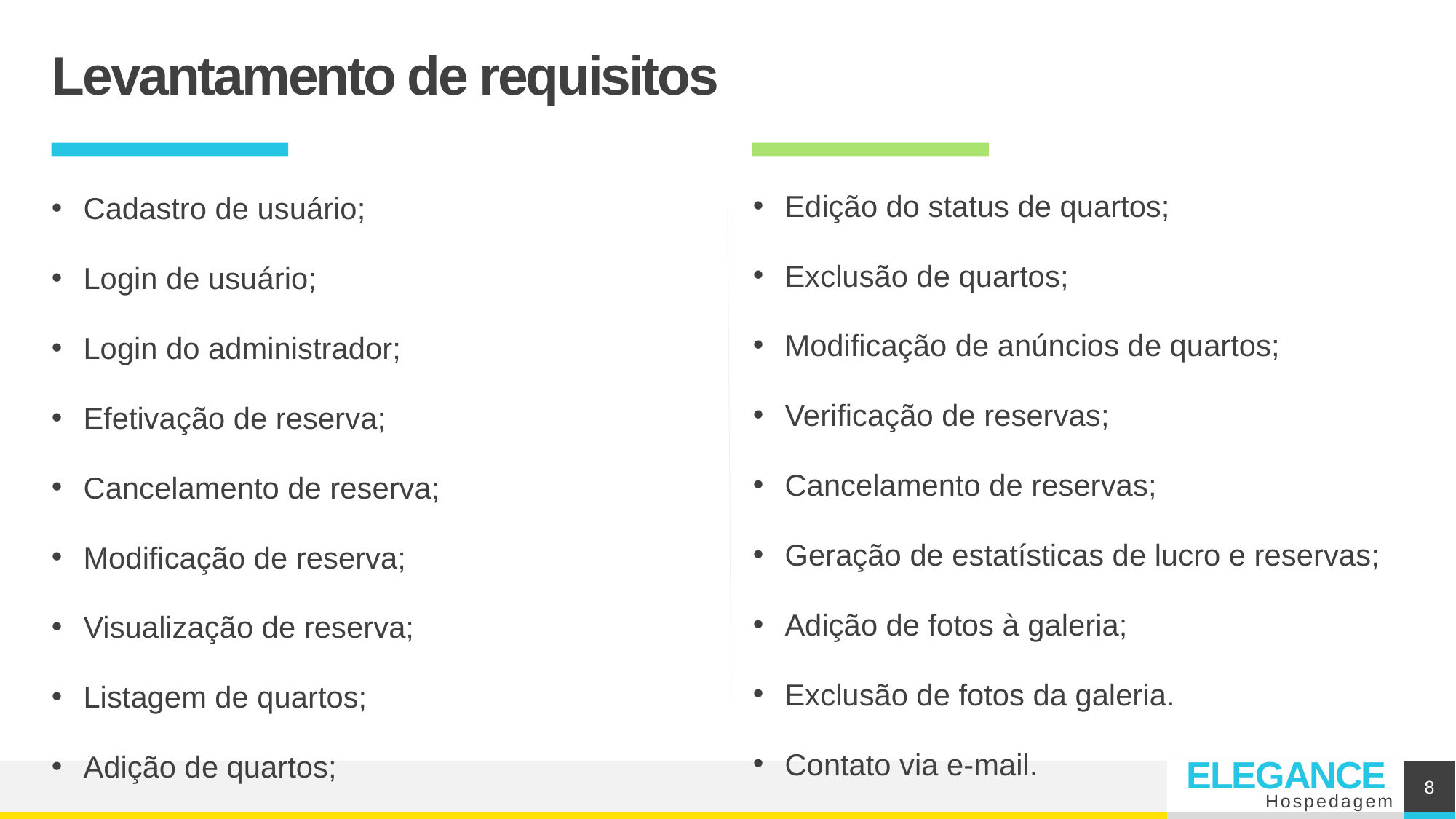

# Levantamento de requisitos

Edição do status de quartos;
Exclusão de quartos;
Modificação de anúncios de quartos;
Verificação de reservas;
Cancelamento de reservas;
Geração de estatísticas de lucro e reservas;
Adição de fotos à galeria;
Exclusão de fotos da galeria.
Contato via e-mail.

Cadastro de usuário;
Login de usuário;
Login do administrador;
Efetivação de reserva;
Cancelamento de reserva;
Modificação de reserva;
Visualização de reserva;
Listagem de quartos;
Adição de quartos;

8